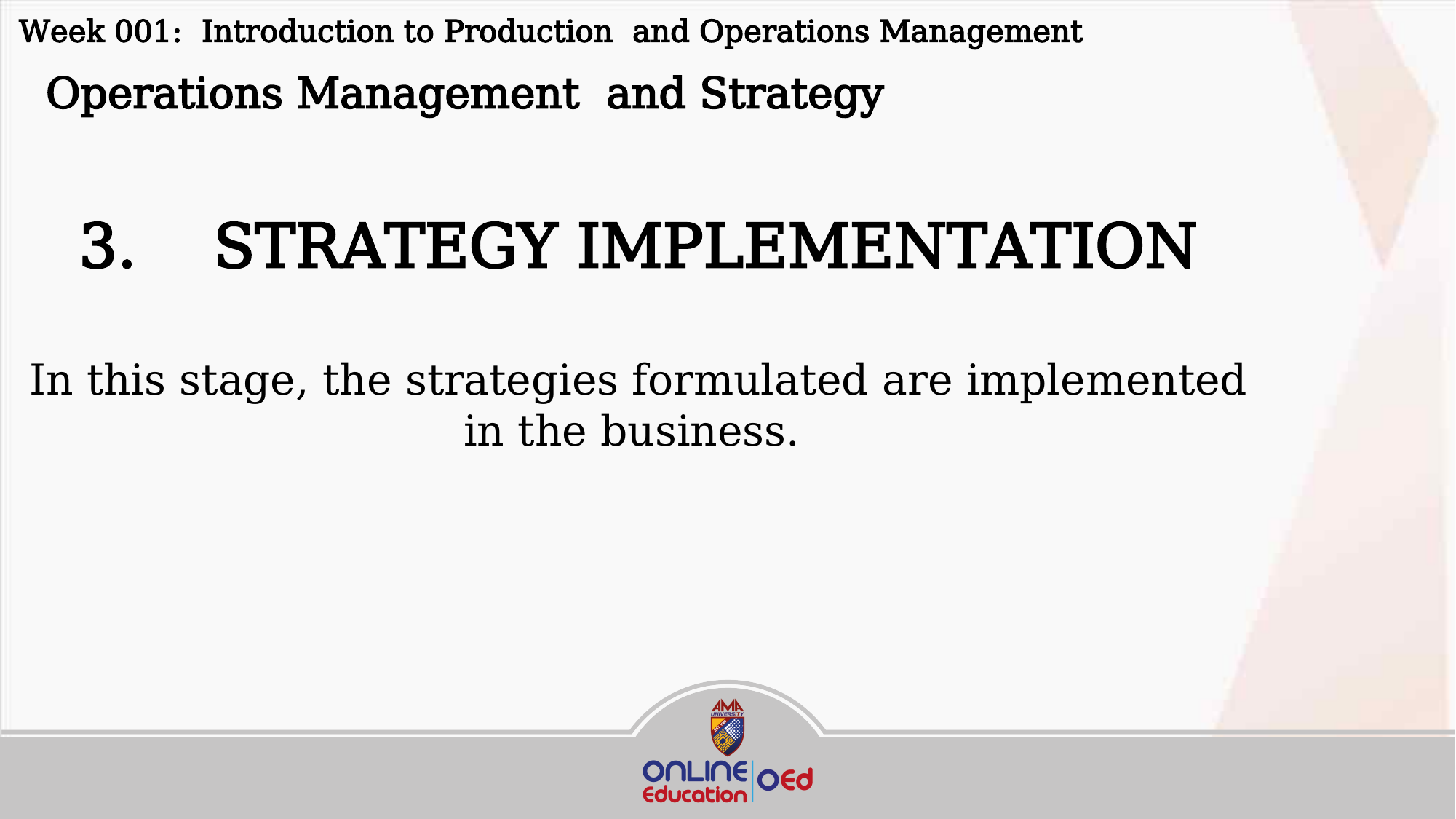

Week 001:  Introduction to Production  and Operations Management
  Operations Management  and Strategy
3.    STRATEGY IMPLEMENTATION

In this stage, the strategies formulated are implemented in the business.